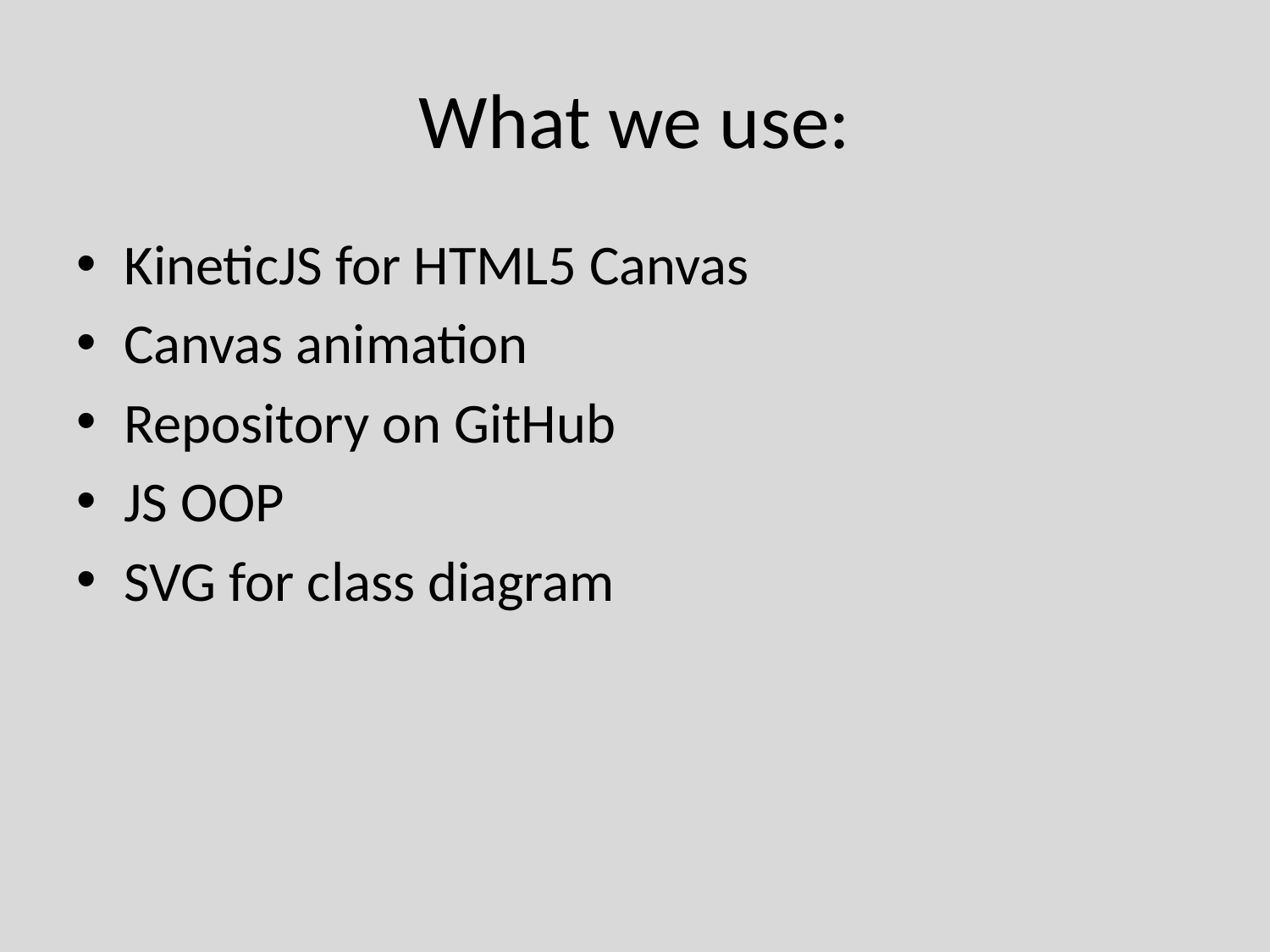

# What we use:
KineticJS for HTML5 Canvas
Canvas animation
Repository on GitHub
JS OOP
SVG for class diagram